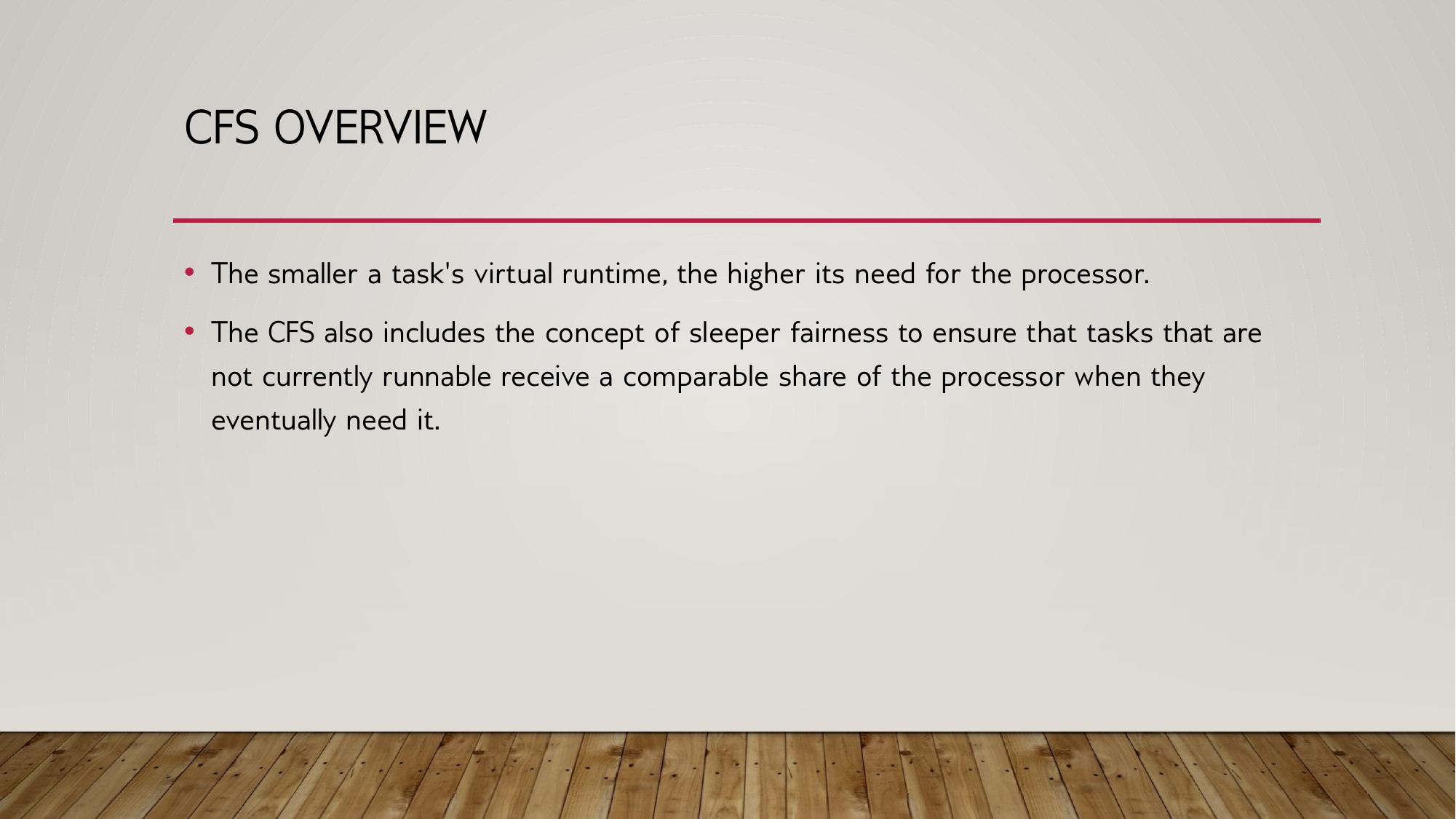

# CFS Overview
The smaller a task's virtual runtime, the higher its need for the processor.
The CFS also includes the concept of sleeper fairness to ensure that tasks that are not currently runnable receive a comparable share of the processor when they eventually need it.